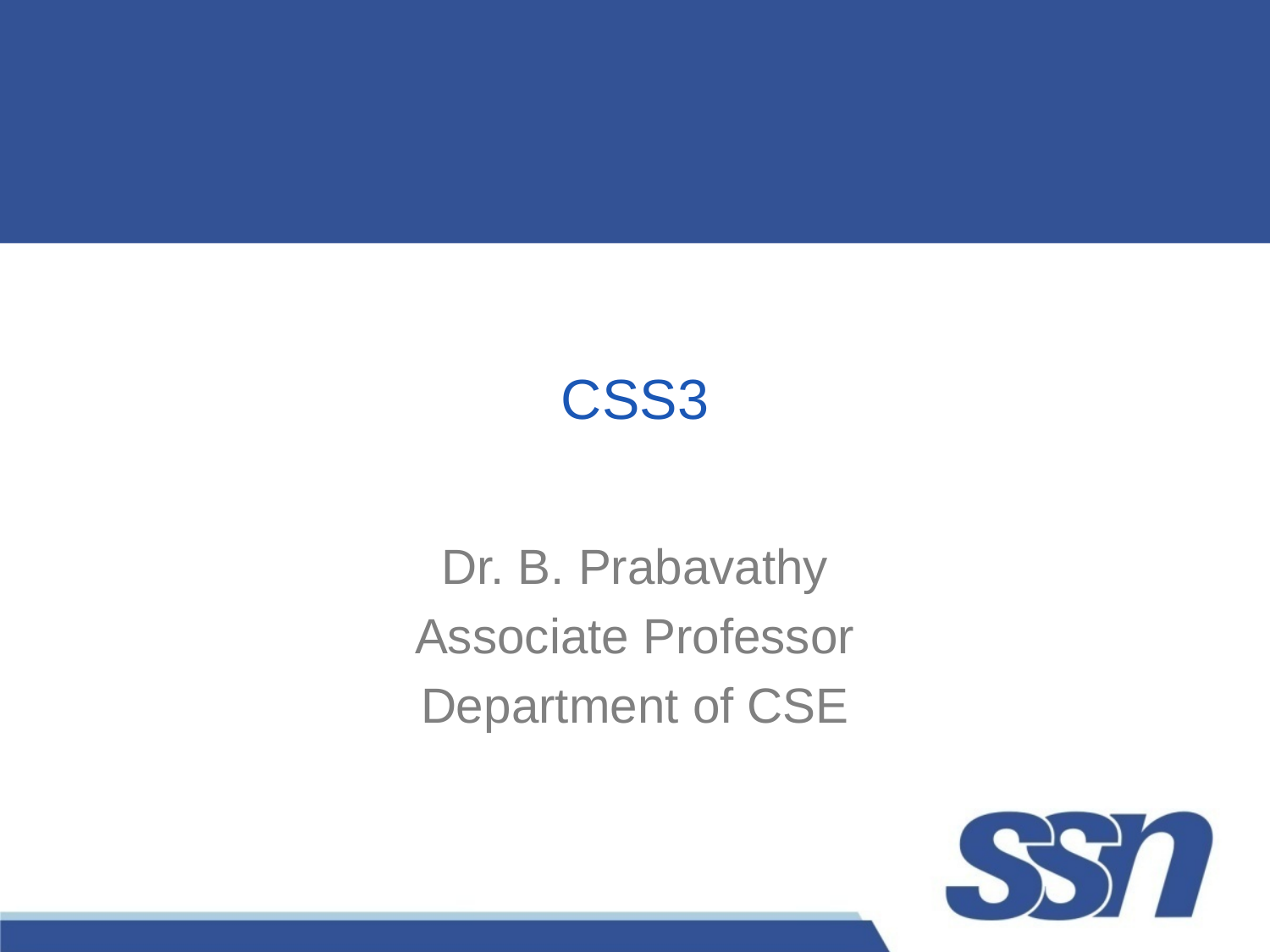

# CSS3
Dr. B. Prabavathy
Associate Professor
Department of CSE